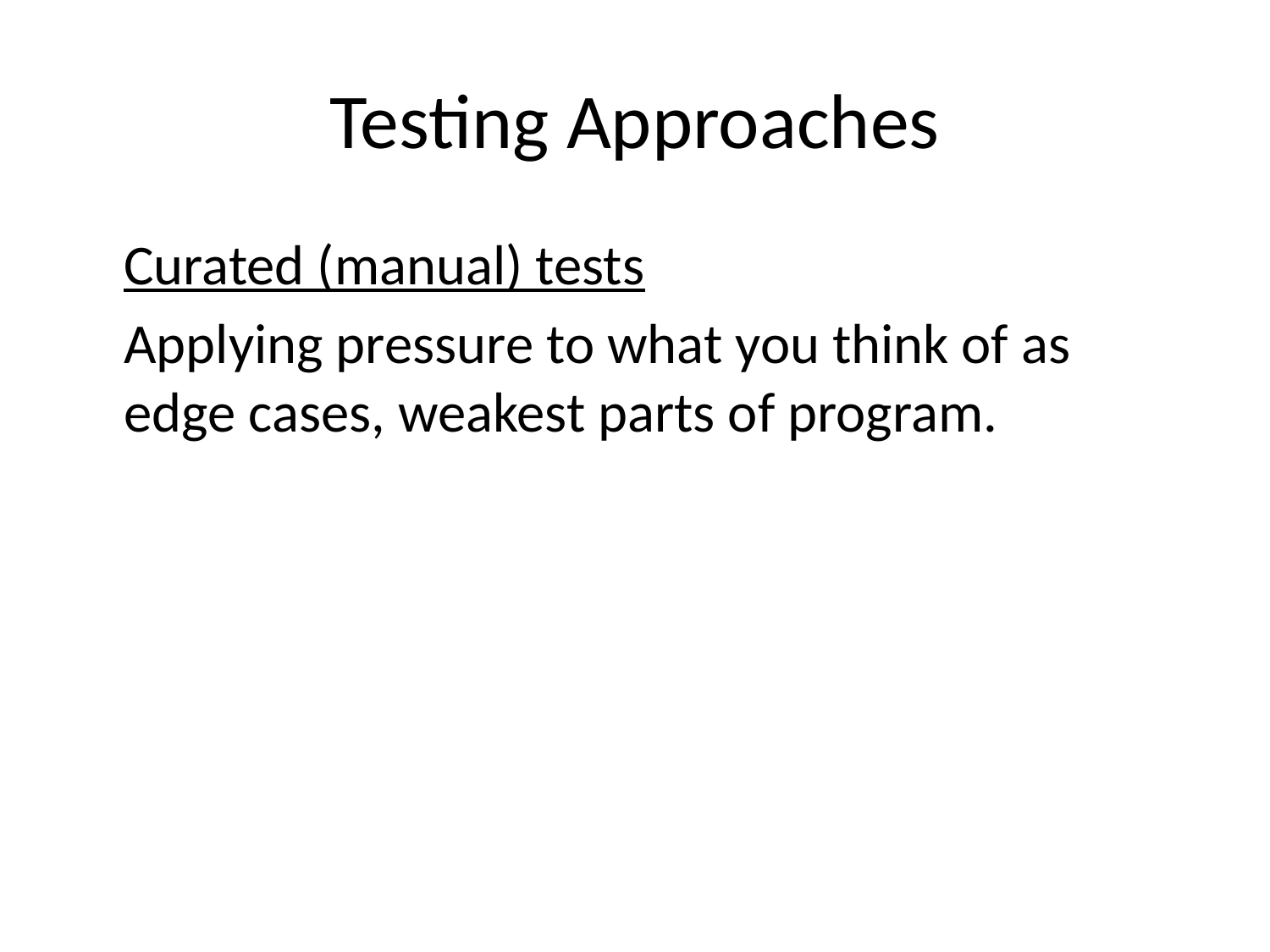

# Testing Approaches
	Curated (manual) tests
	Applying pressure to what you think of as edge cases, weakest parts of program.